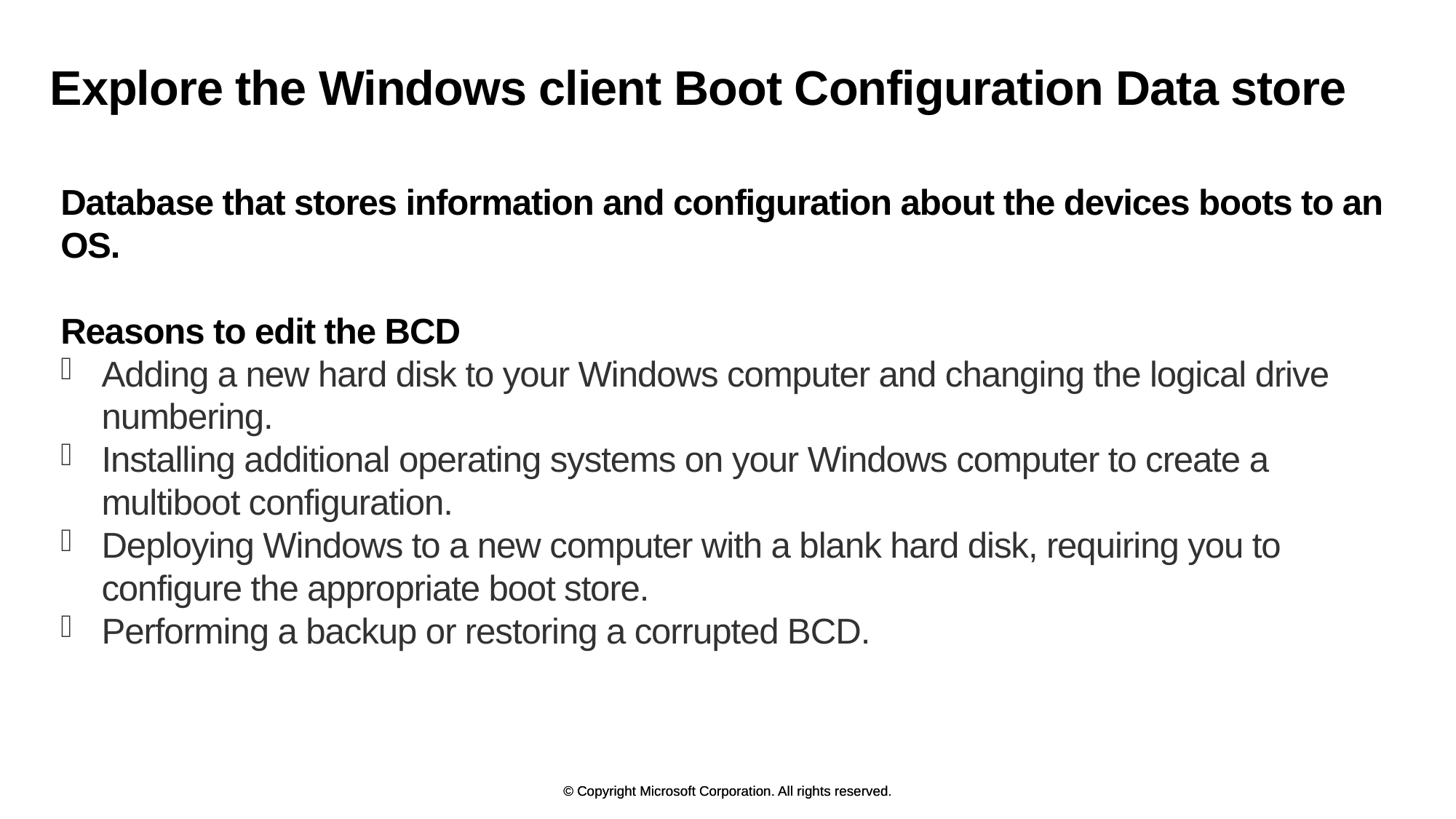

# Explore the Windows client Boot Configuration Data store
Database that stores information and configuration about the devices boots to an OS.

Reasons to edit the BCD
Adding a new hard disk to your Windows computer and changing the logical drive numbering.
Installing additional operating systems on your Windows computer to create a multiboot configuration.
Deploying Windows to a new computer with a blank hard disk, requiring you to configure the appropriate boot store.
Performing a backup or restoring a corrupted BCD.